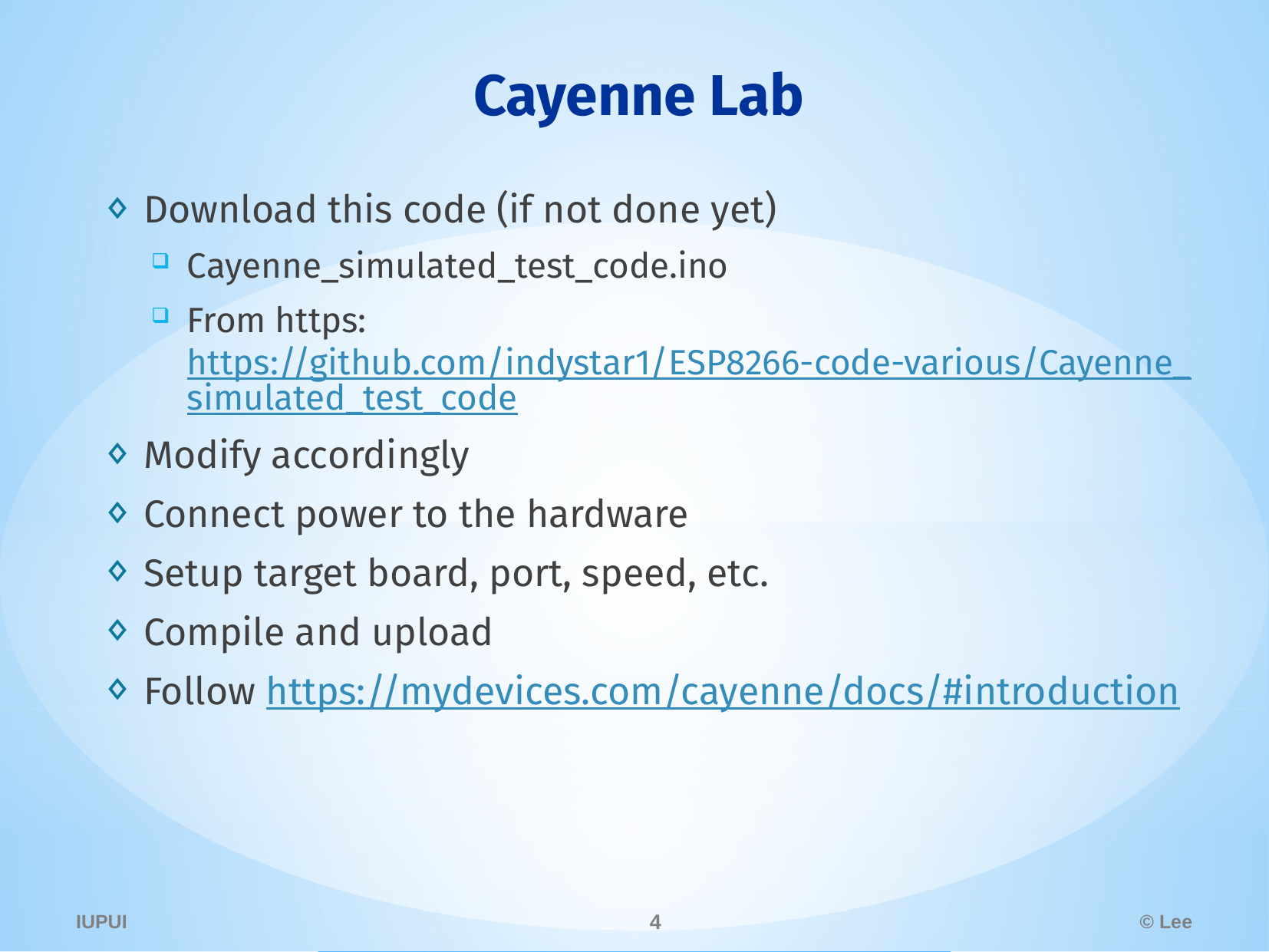

# Cayenne Lab
Download this code (if not done yet)
Cayenne_simulated_test_code.ino
From https: https://github.com/indystar1/ESP8266-code-various/Cayenne_simulated_test_code
Modify accordingly
Connect power to the hardware
Setup target board, port, speed, etc.
Compile and upload
Follow https://mydevices.com/cayenne/docs/#introduction

IUPUI
4
© Lee